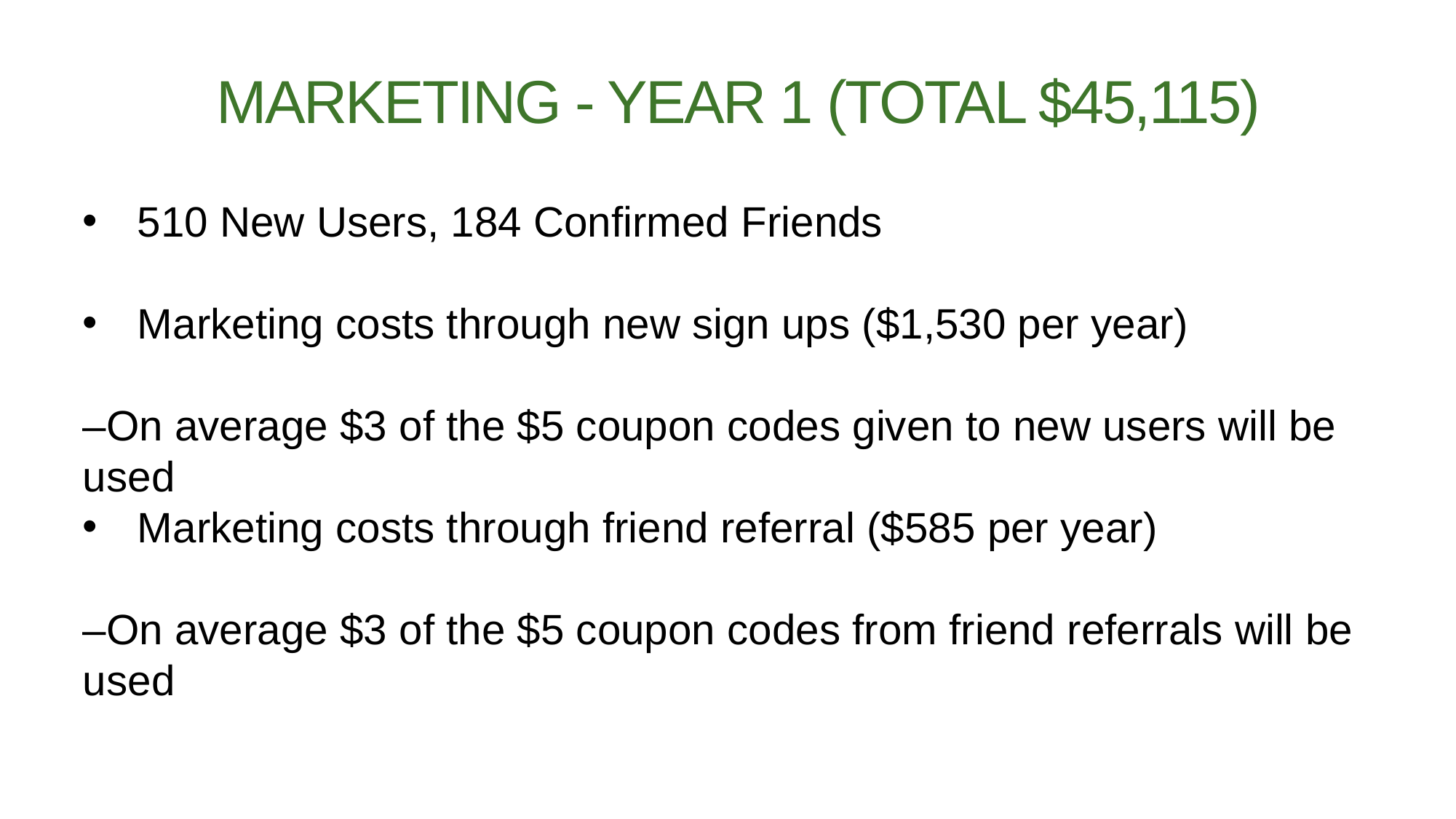

MARKETING - YEAR 1 (TOTAL $45,115)
510 New Users, 184 Confirmed Friends

Marketing costs through new sign ups ($1,530 per year)

–On average $3 of the $5 coupon codes given to new users will be used
Marketing costs through friend referral ($585 per year)

–On average $3 of the $5 coupon codes from friend referrals will be used